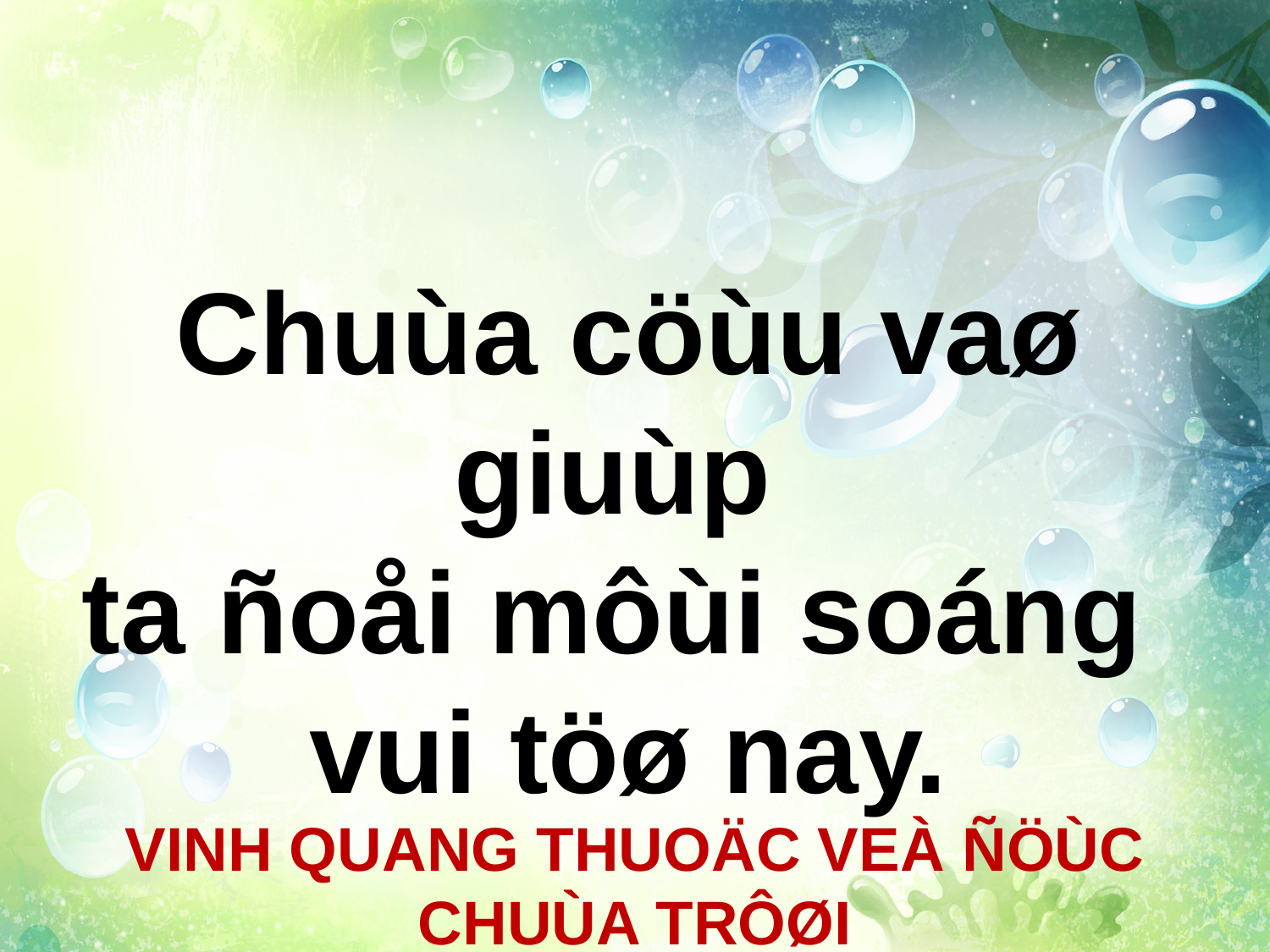

Chuùa cöùu vaø giuùp
ta ñoåi môùi soáng
vui töø nay.
VINH QUANG THUOÄC VEÀ ÑÖÙC CHUÙA TRÔØI